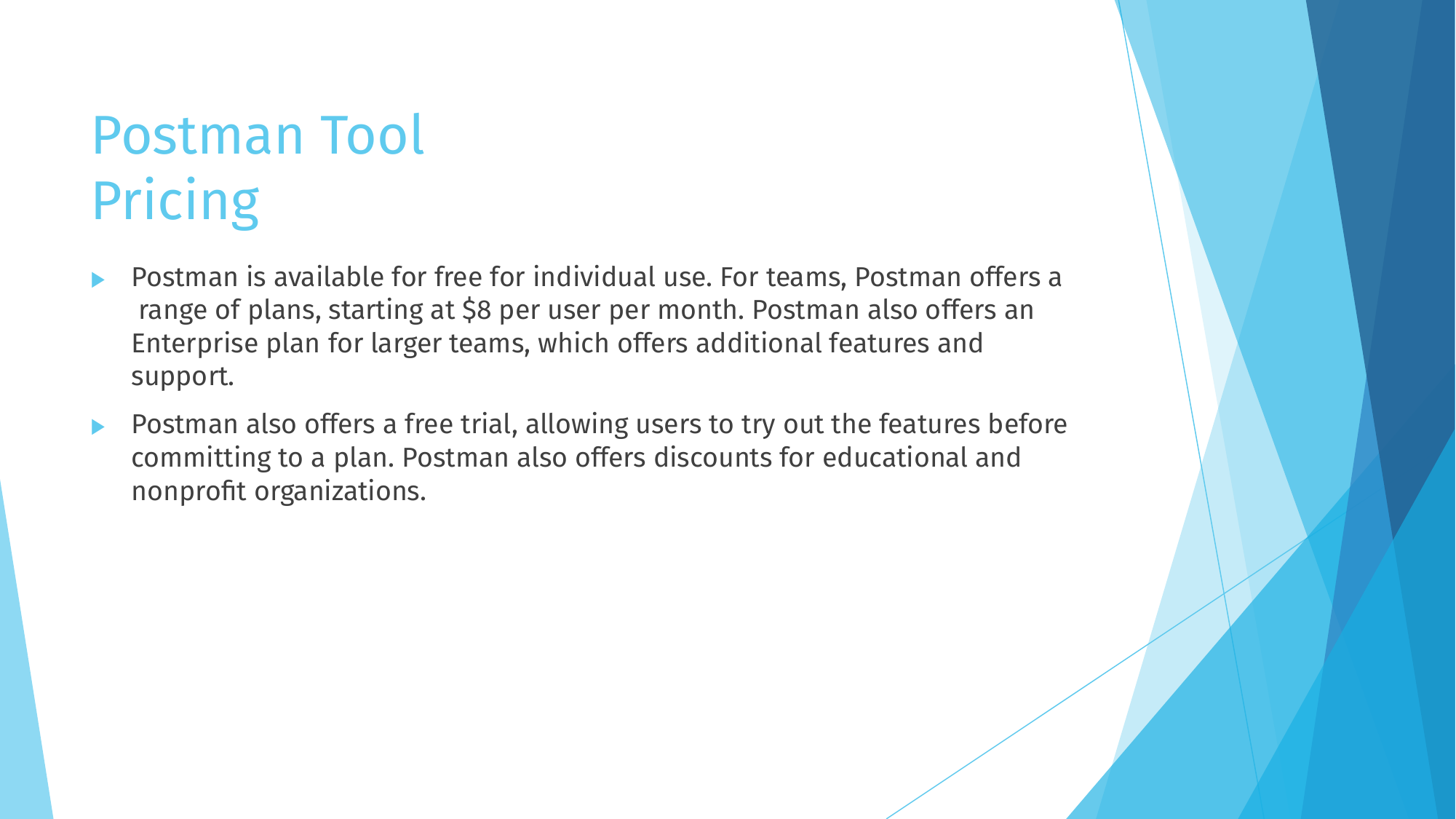

# Postman Tool Pricing
▶	Postman is available for free for individual use. For teams, Postman offers a  range of plans, starting at $8 per user per month. Postman also offers an  Enterprise plan for larger teams, which offers additional features and  support.
▶	Postman also offers a free trial, allowing users to try out the features before  committing to a plan. Postman also offers discounts for educational and  nonprofit organizations.